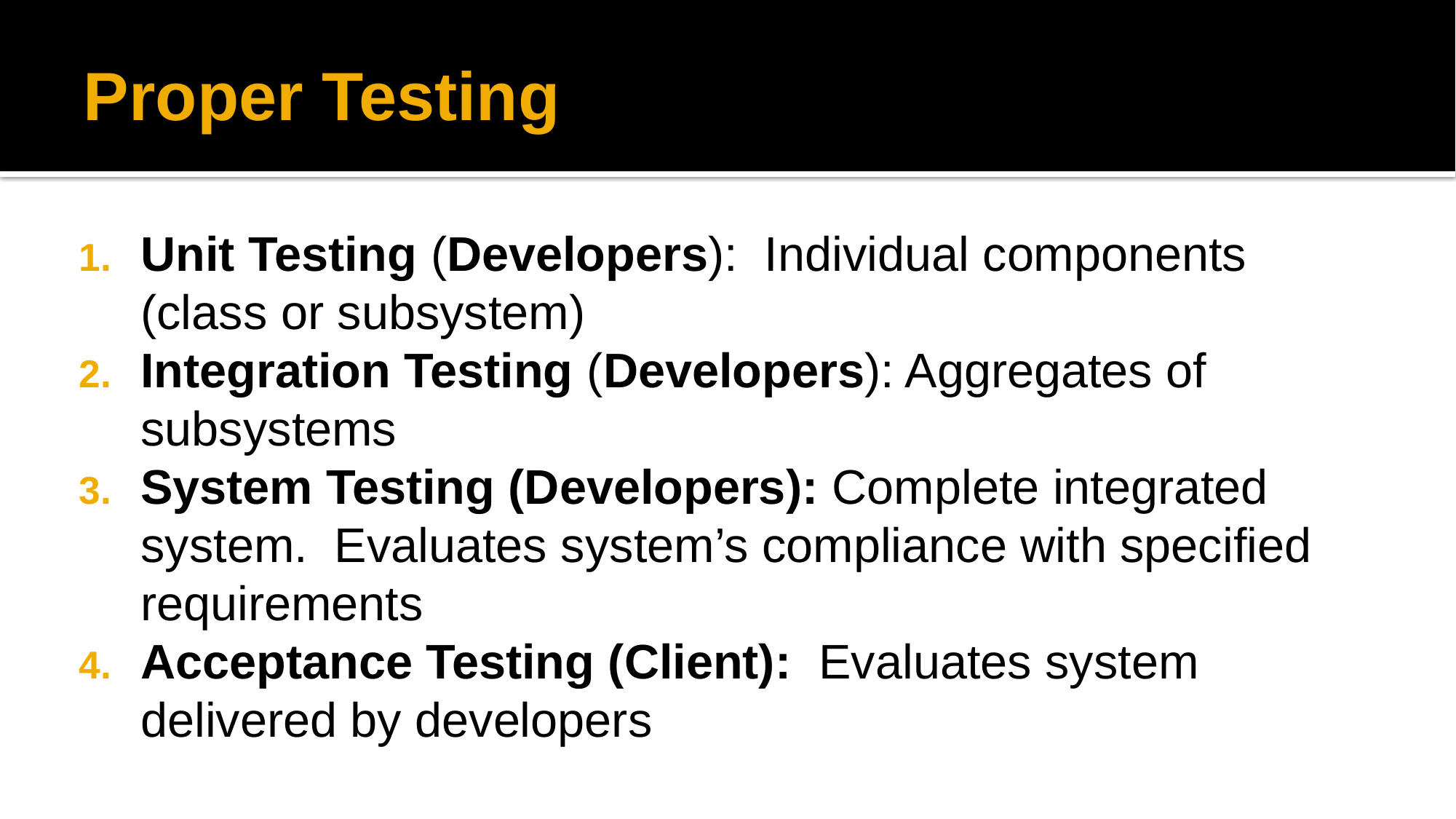

# Proper Testing
Unit Testing (Developers):  Individual components (class or subsystem)
Integration Testing (Developers): Aggregates of subsystems
System Testing (Developers): Complete integrated system.  Evaluates system’s compliance with specified requirements
Acceptance Testing (Client):  Evaluates system delivered by developers